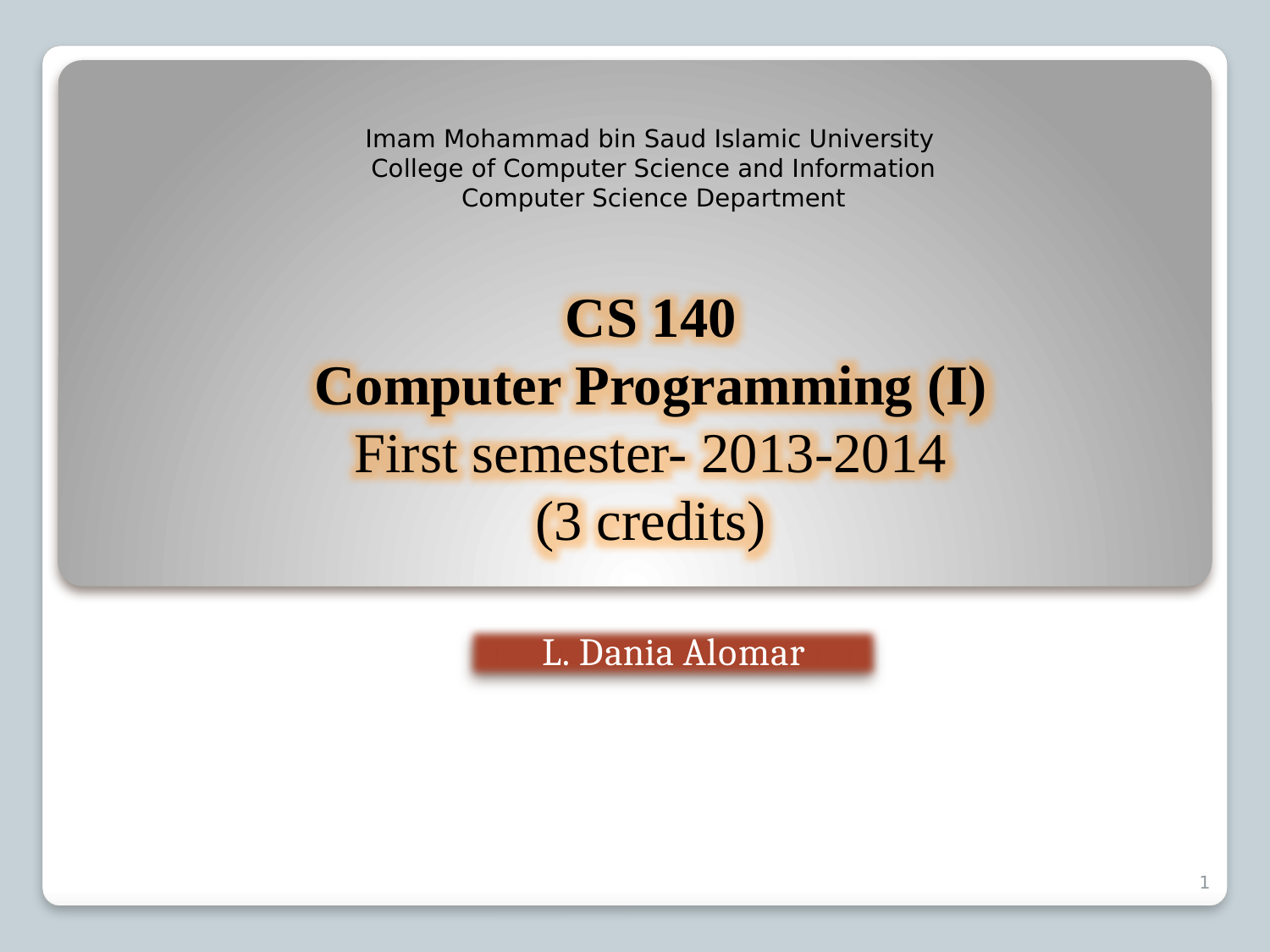

Imam Mohammad bin Saud Islamic University
College of Computer Science and Information
Computer Science Department
#
CS 140
Computer Programming (I)
First semester- 2013-2014
(3 credits)

L. Dania Alomar
1